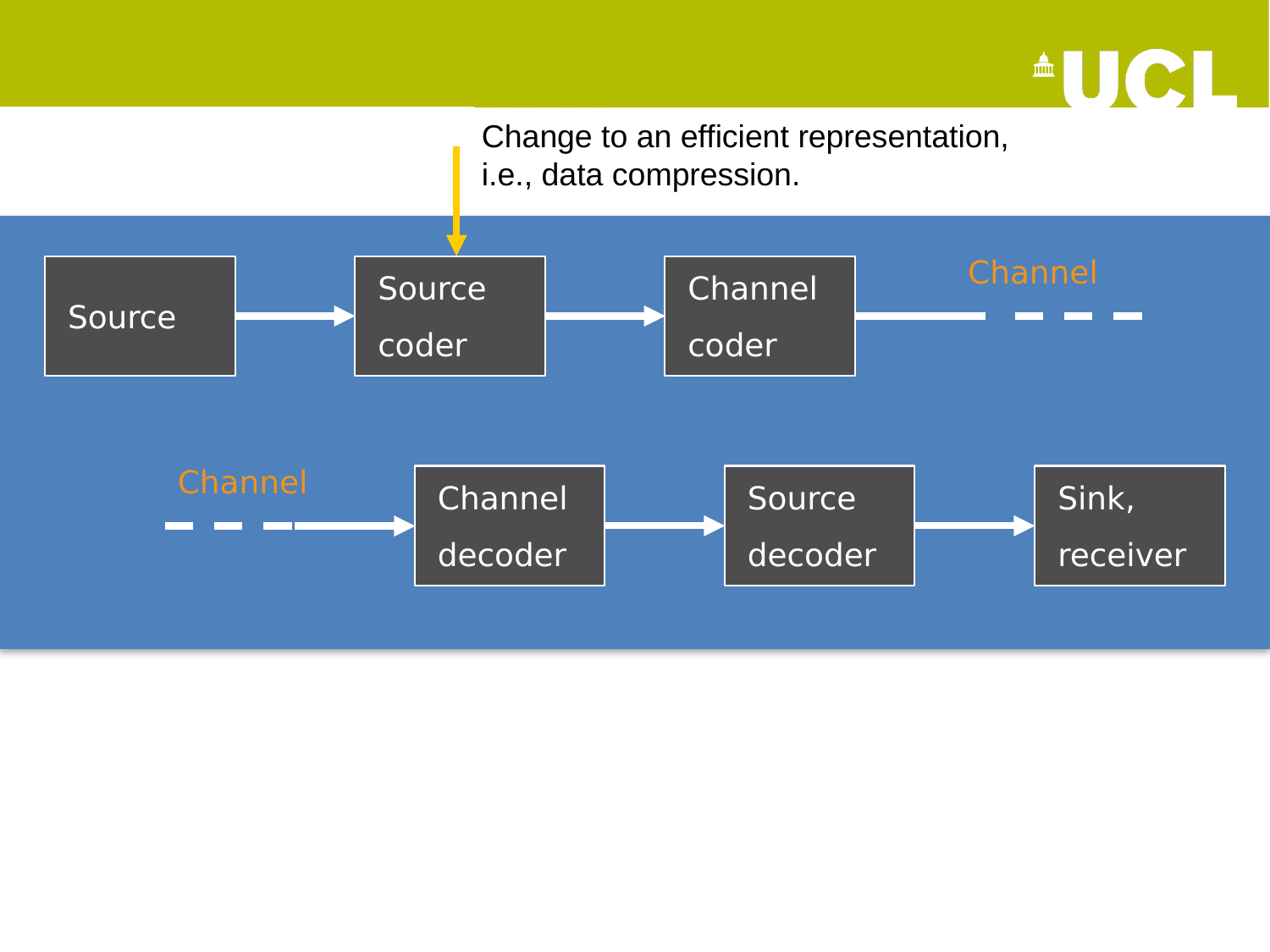

Change to an efficient representation,
i.e., data compression.

Channel

Source

Source
coder

Channel
coder

Channel

Channel
decoder

Source
decoder

Sink,
receiver